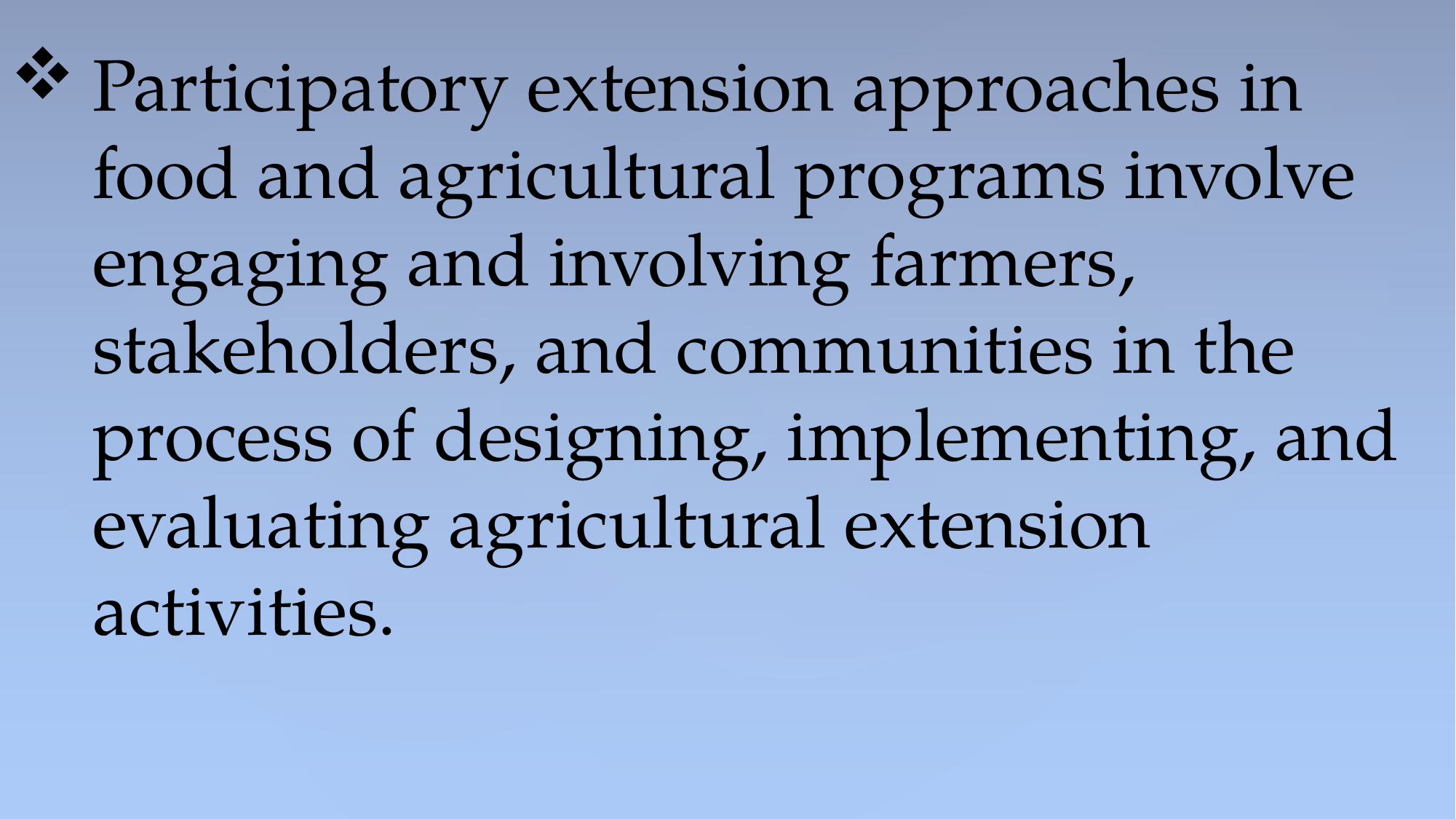

Participatory extension approaches in food and agricultural programs involve engaging and involving farmers, stakeholders, and communities in the process of designing, implementing, and evaluating agricultural extension activities.